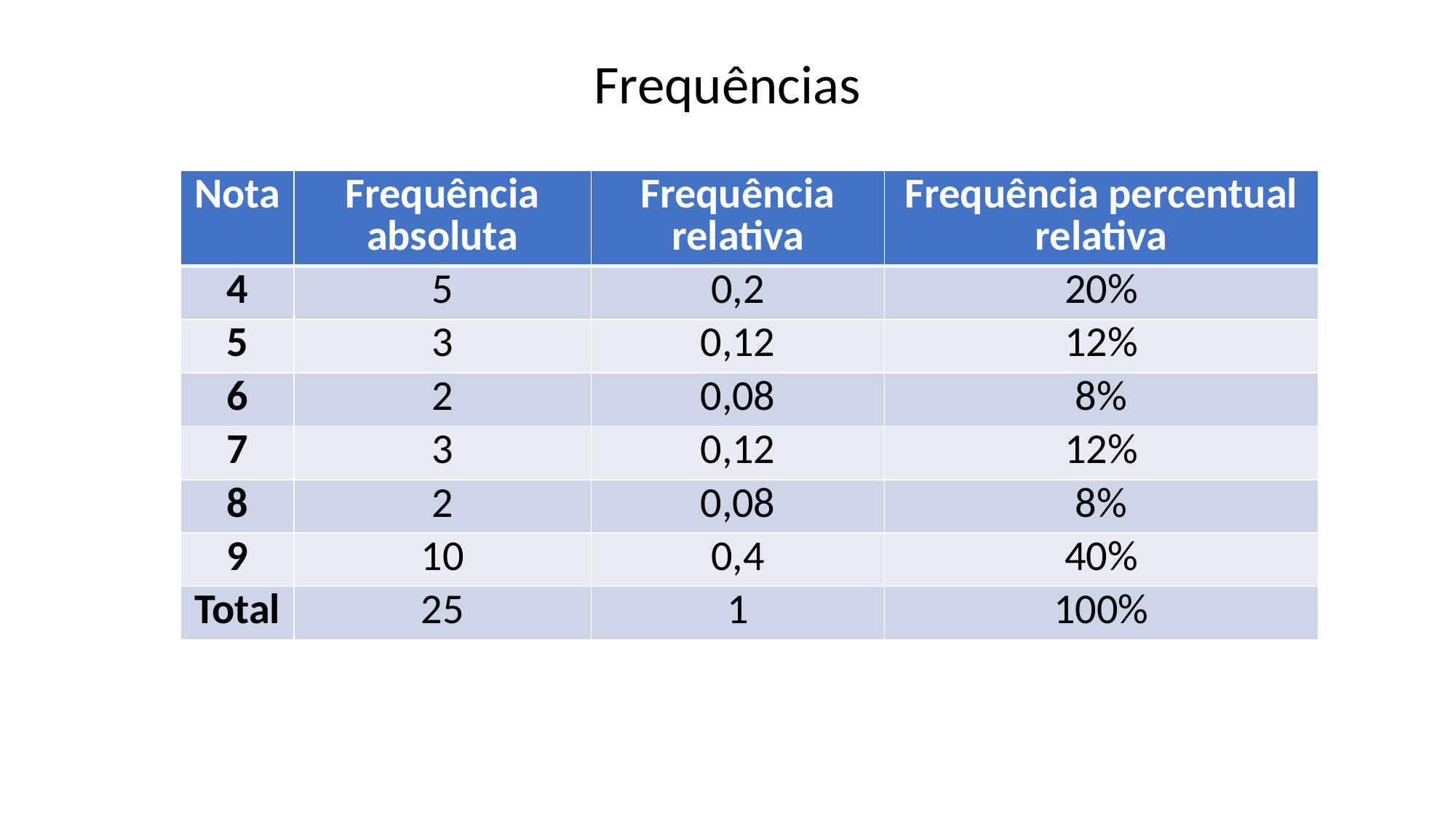

Frequências

| Nota | Frequência absoluta | Frequência relativa | Frequência percentual relativa |
| --- | --- | --- | --- |
| 4 | 5 | 0,2 | 20% |
| 5 | 3 | 0,12 | 12% |
| 6 | 2 | 0,08 | 8% |
| 7 | 3 | 0,12 | 12% |
| 8 | 2 | 0,08 | 8% |
| 9 | 10 | 0,4 | 40% |
| Total | 25 | 1 | 100% |